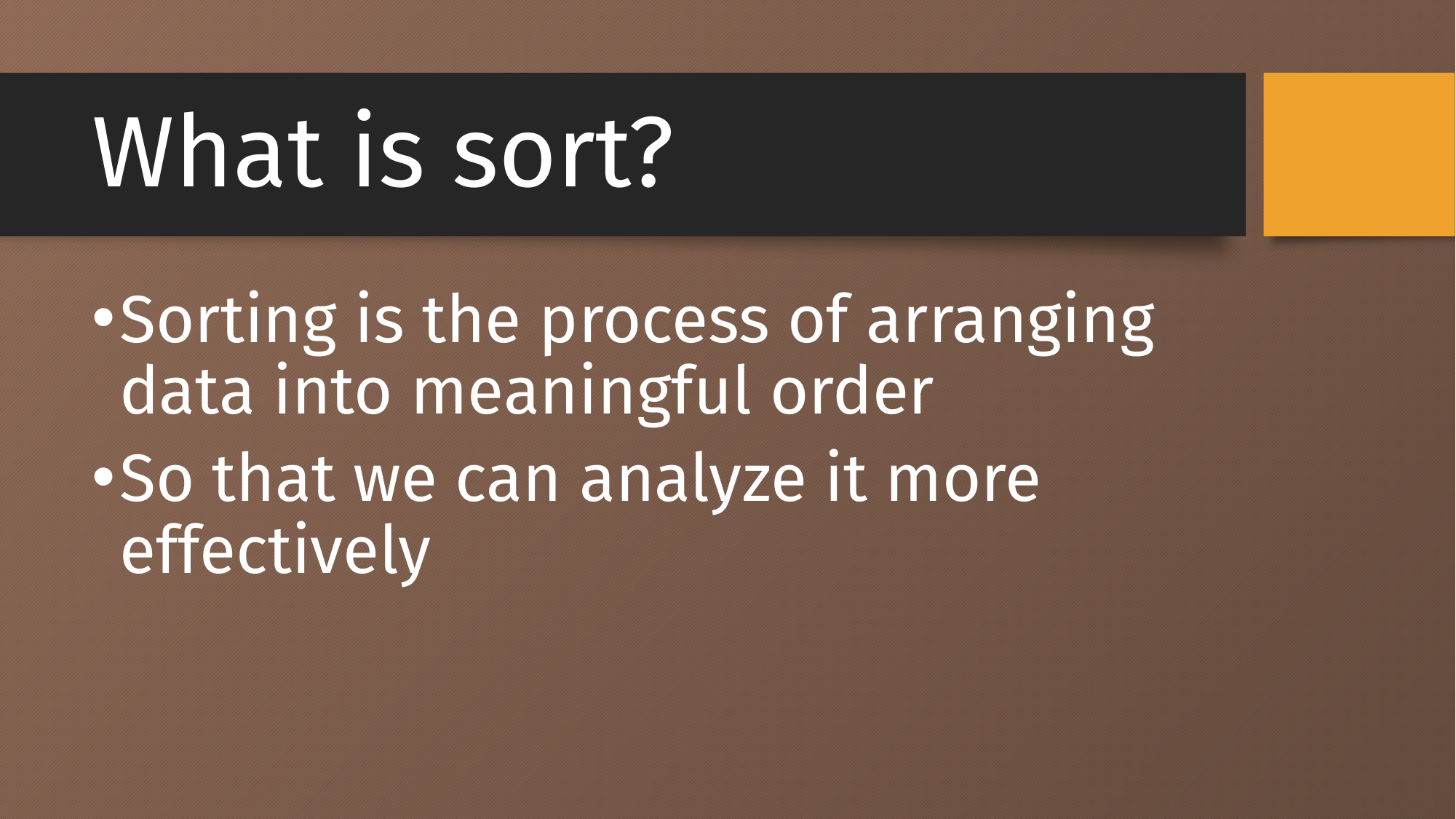

# What is sort?
Sorting is the process of arranging data into meaningful order
So that we can analyze it more effectively